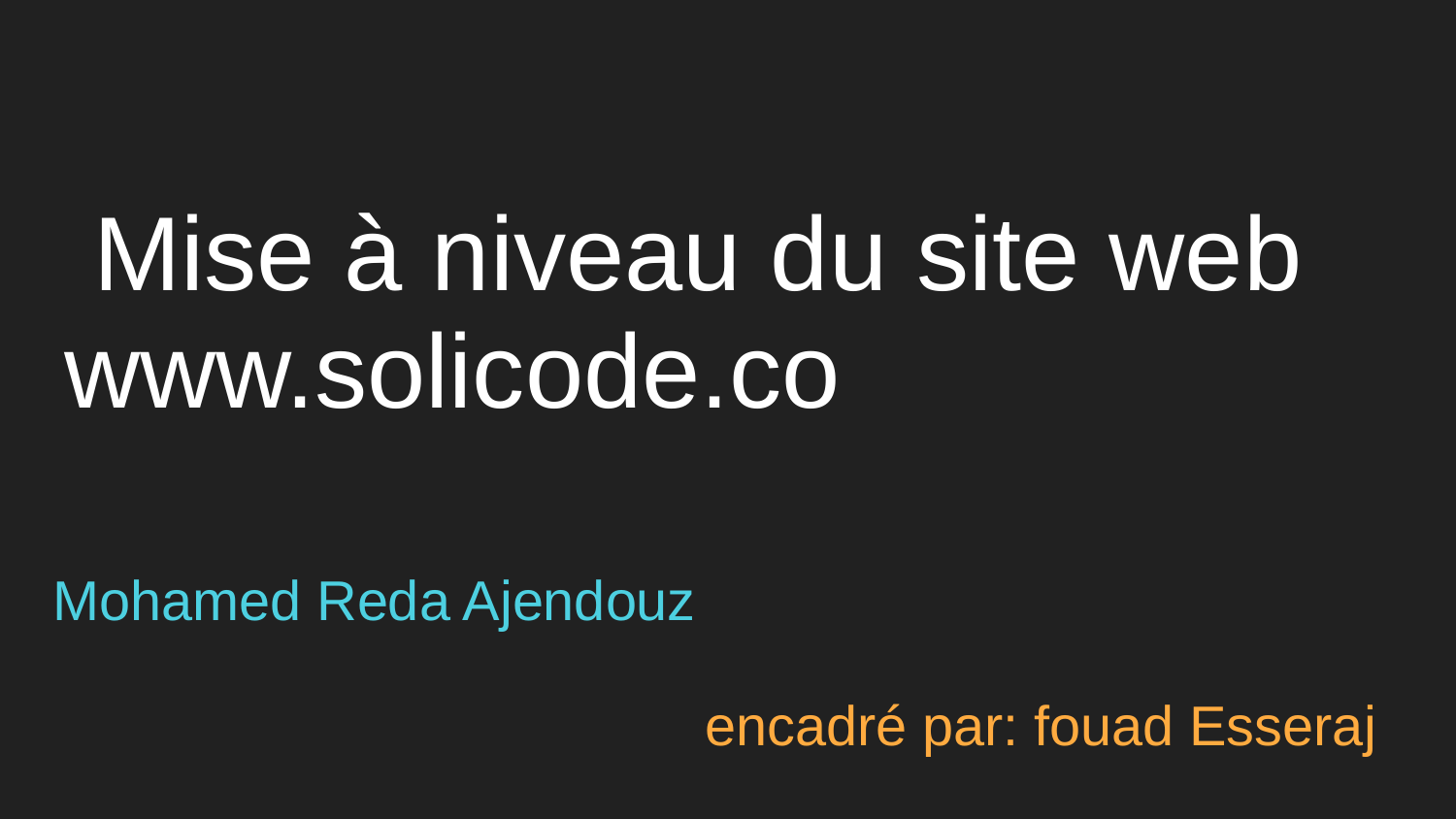

# Mise à niveau du site web www.solicode.co
Mohamed Reda Ajendouz

                                          encadré par: fouad Esseraj